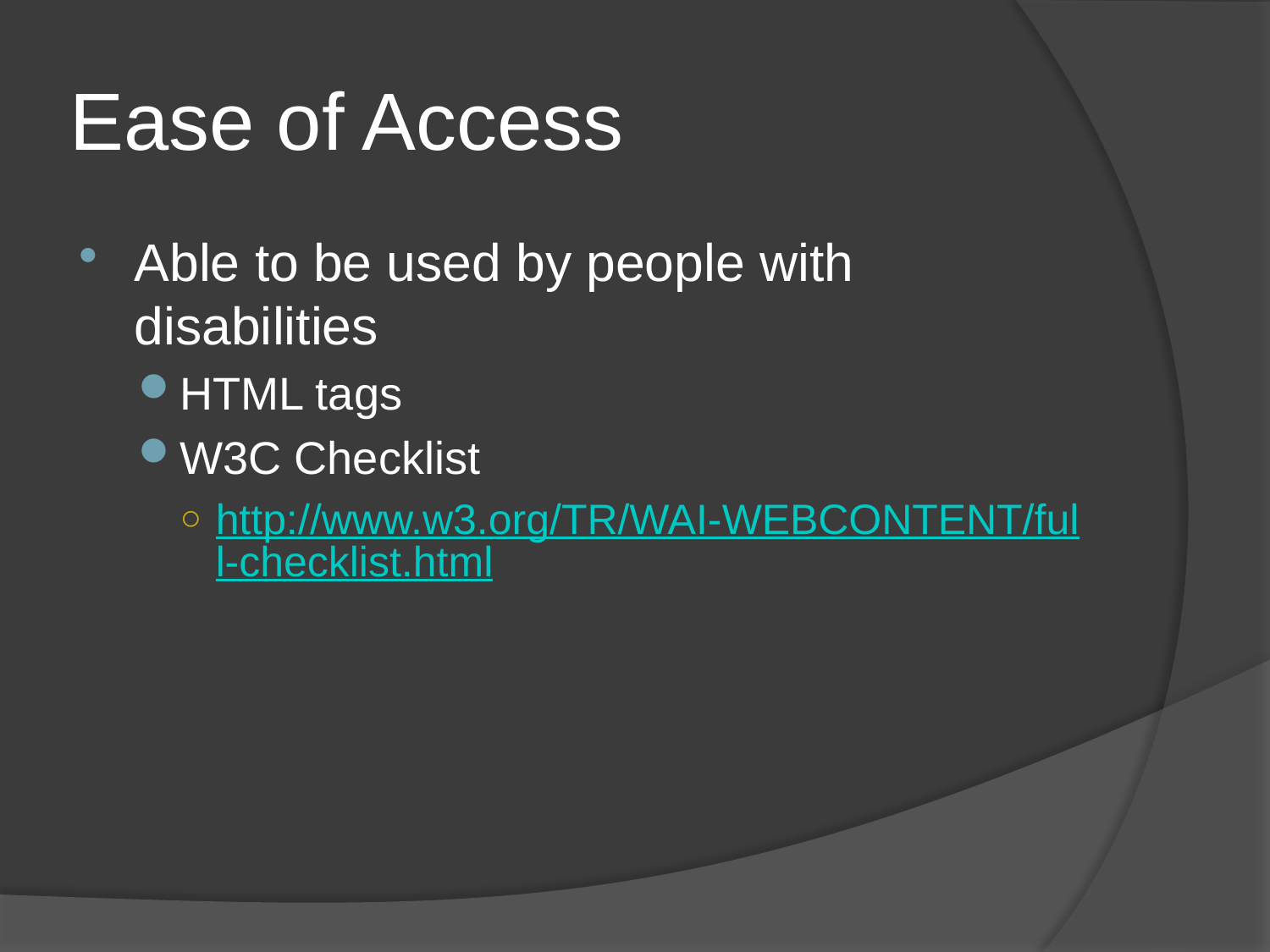

# Ease of Access
Able to be used by people with disabilities
HTML tags
W3C Checklist
http://www.w3.org/TR/WAI-WEBCONTENT/full-checklist.html